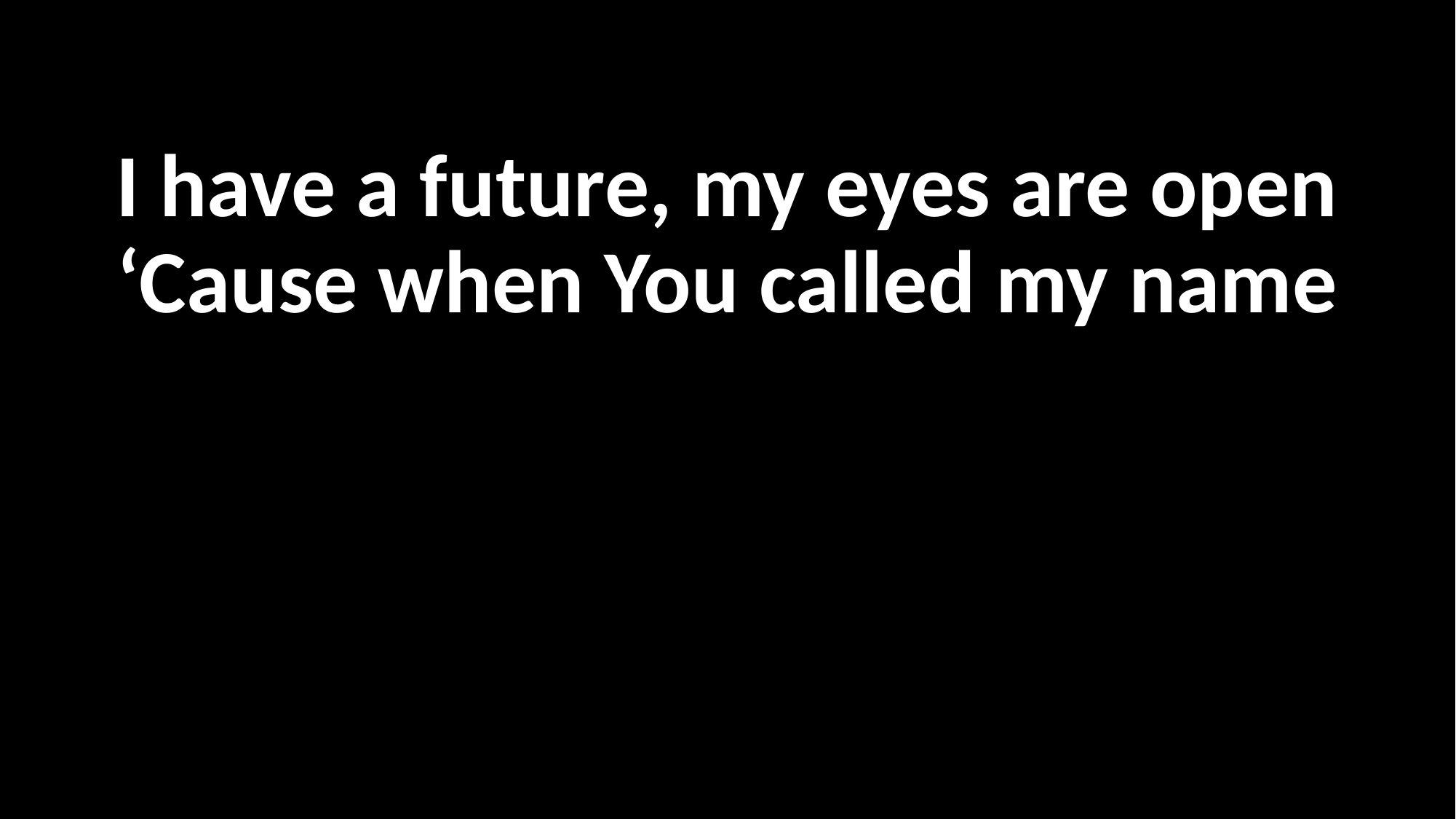

I have a future, my eyes are open
‘Cause when You called my name